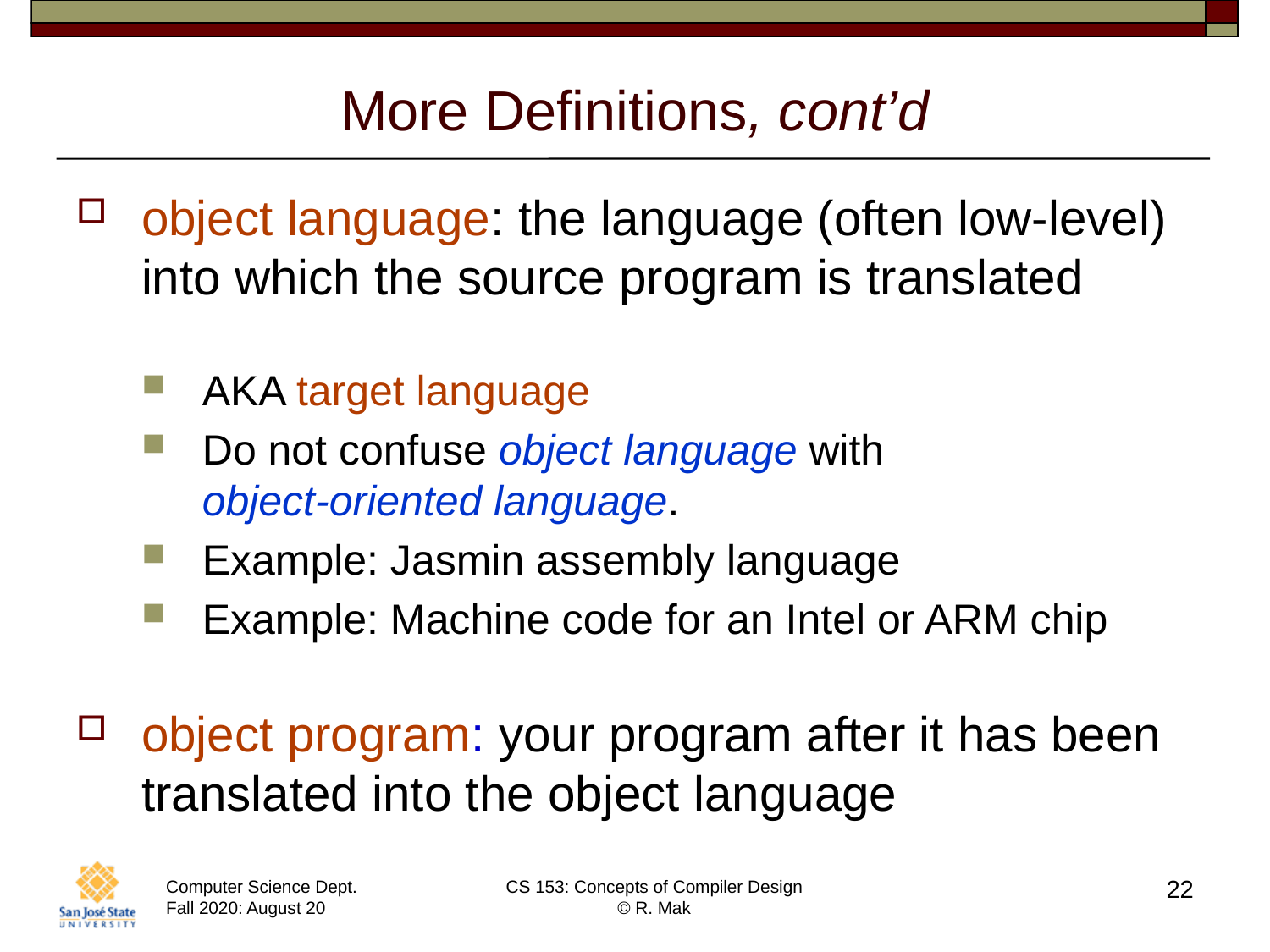

# More Definitions, cont’d
object language: the language (often low-level) into which the source program is translated

AKA target language
Do not confuse object language with
object-oriented language.
Example: Jasmin assembly language
Example: Machine code for an Intel or ARM chip

object program: your program after it has been translated into the object language
22